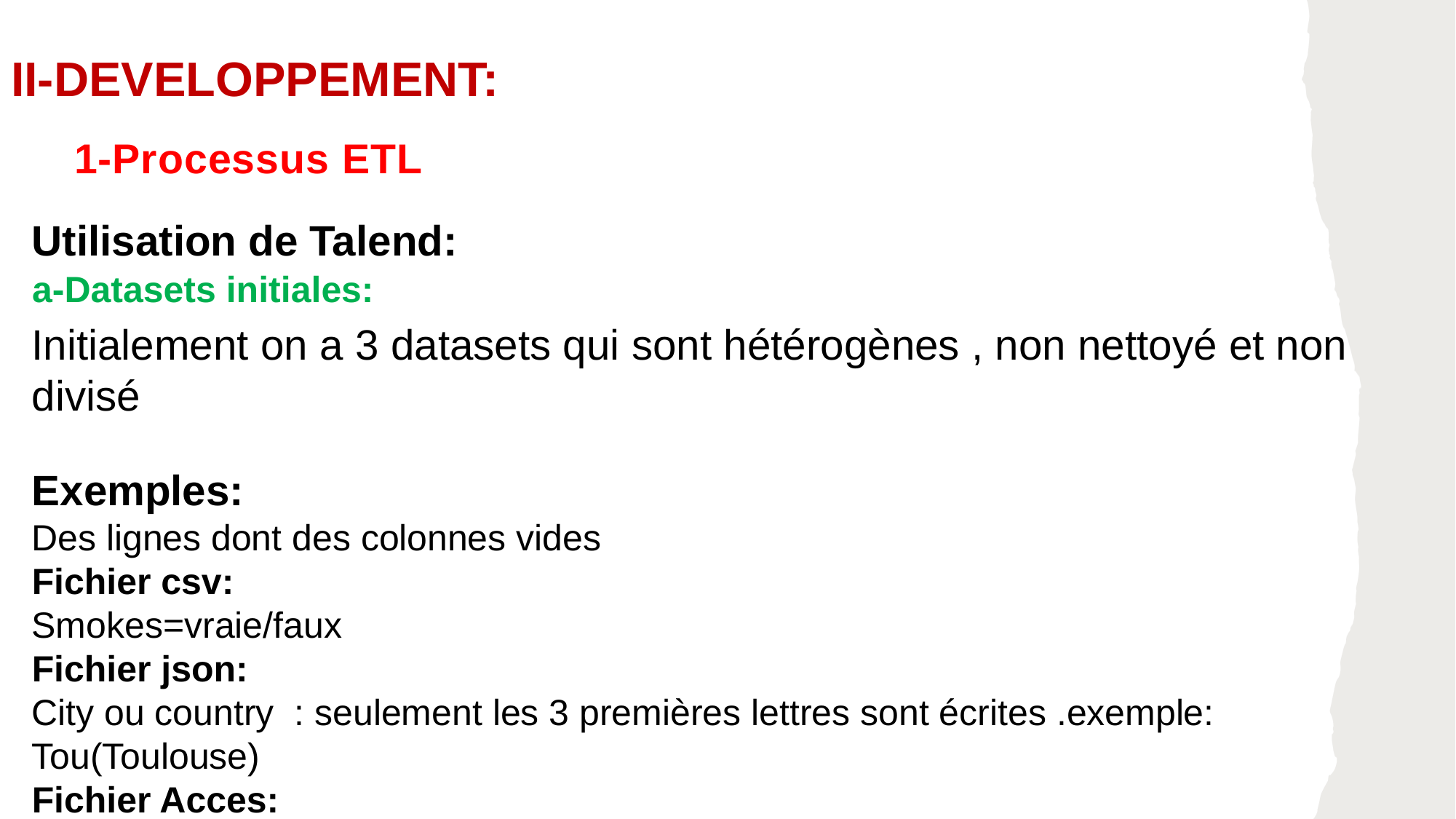

# II-DevelOPPEMENT:
1-Processus ETL

Utilisation de Talend:
a-Datasets initiales:
Initialement on a 3 datasets qui sont hétérogènes , non nettoyé et non divisé

Exemples:
Des lignes dont des colonnes vides
Fichier csv:
Smokes=vraie/faux
Fichier json:
City ou country  : seulement les 3 premières lettres sont écrites .exemple: Tou(Toulouse)
Fichier Acces:
Smokes=0/1
….